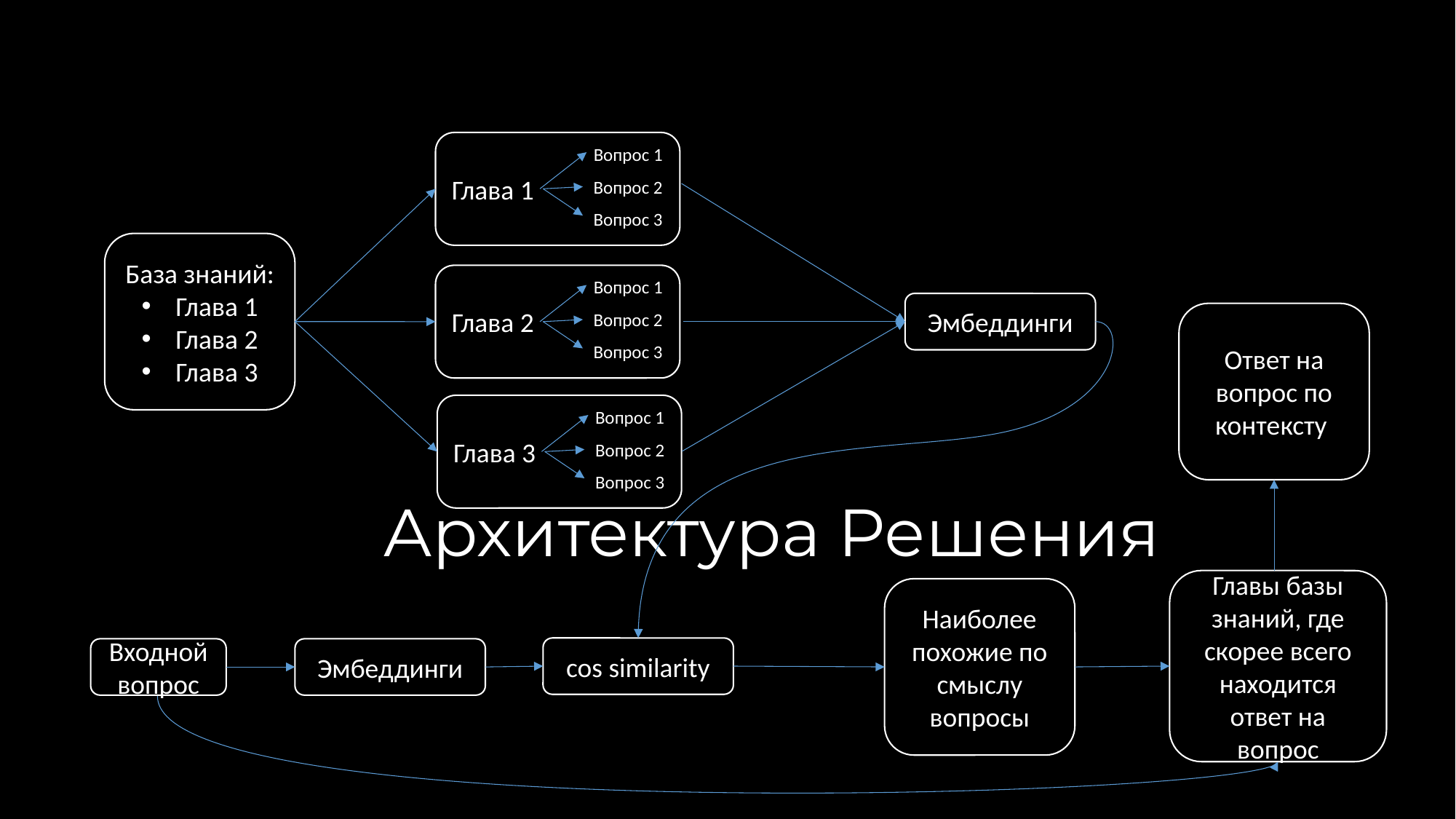

Глава 1
Вопрос 1
Вопрос 2
Вопрос 3
База знаний:
Глава 1
Глава 2
Глава 3
Глава 2
Вопрос 1
Эмбеддинги
Вопрос 2
Ответ на вопрос по контексту
Вопрос 3
Архитектура Решения
Глава 3
Вопрос 1
Вопрос 2
Вопрос 3
Главы базы знаний, где скорее всего находится ответ на вопрос
Наиболее похожие по смыслу вопросы
cos similarity
Входной вопрос
Эмбеддинги